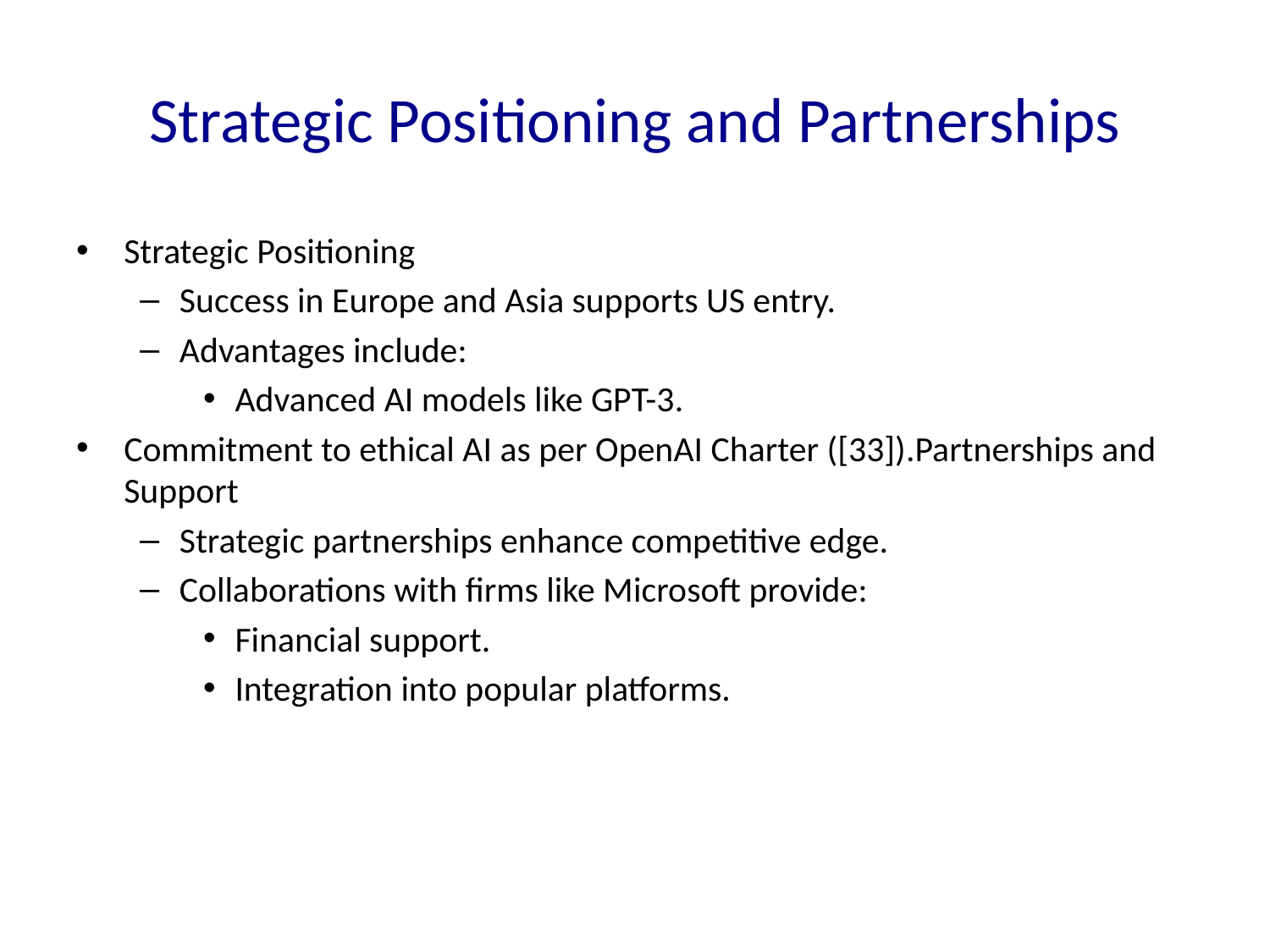

# Strategic Positioning and Partnerships
Strategic Positioning
Success in Europe and Asia supports US entry.
Advantages include:
Advanced AI models like GPT-3.
Commitment to ethical AI as per OpenAI Charter ([33]).Partnerships and Support
Strategic partnerships enhance competitive edge.
Collaborations with firms like Microsoft provide:
Financial support.
Integration into popular platforms.